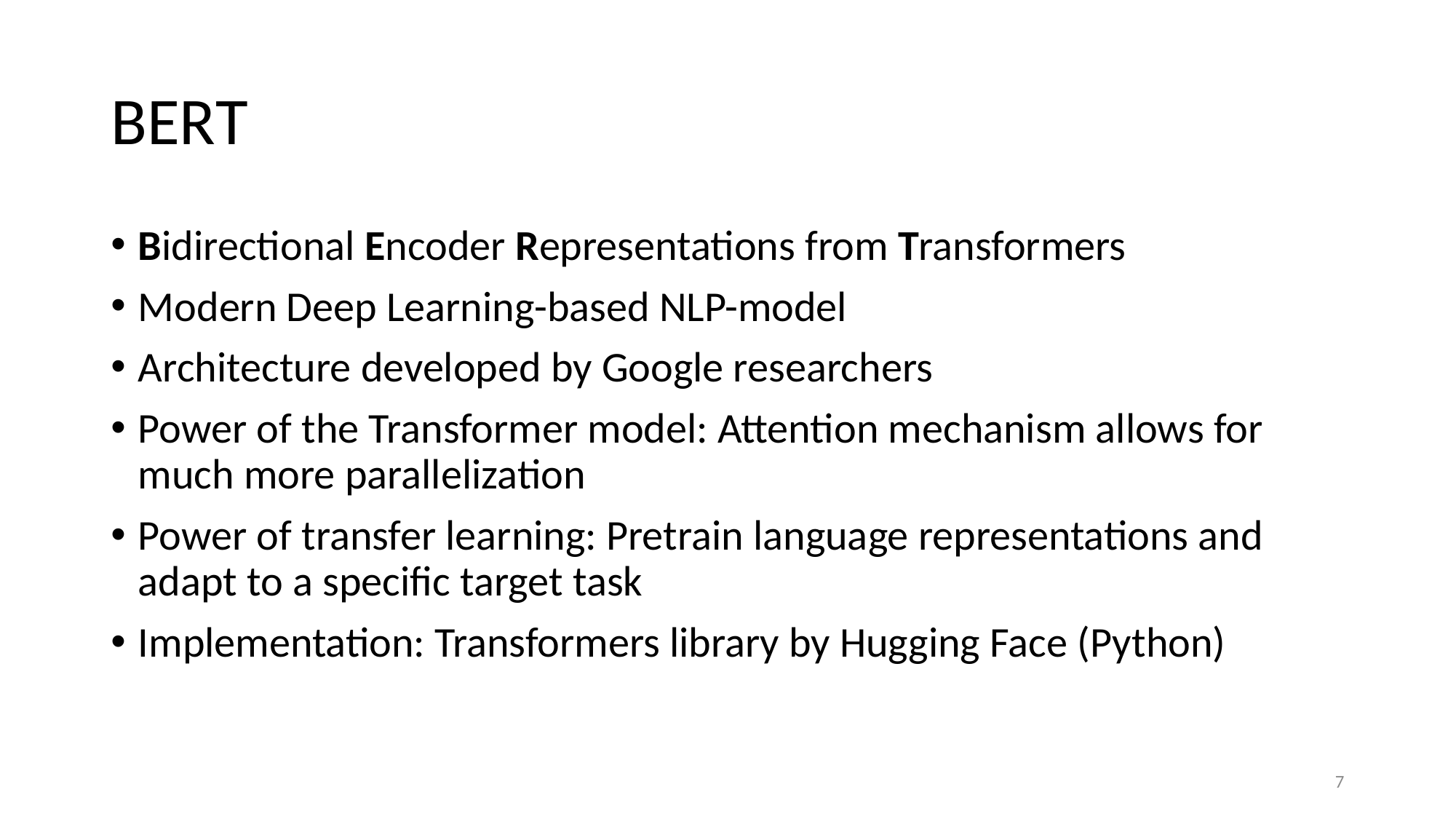

# BERT
Bidirectional Encoder Representations from Transformers
Modern Deep Learning-based NLP-model
Architecture developed by Google researchers
Power of the Transformer model: Attention mechanism allows for much more parallelization
Power of transfer learning: Pretrain language representations and adapt to a specific target task
Implementation: Transformers library by Hugging Face (Python)
7